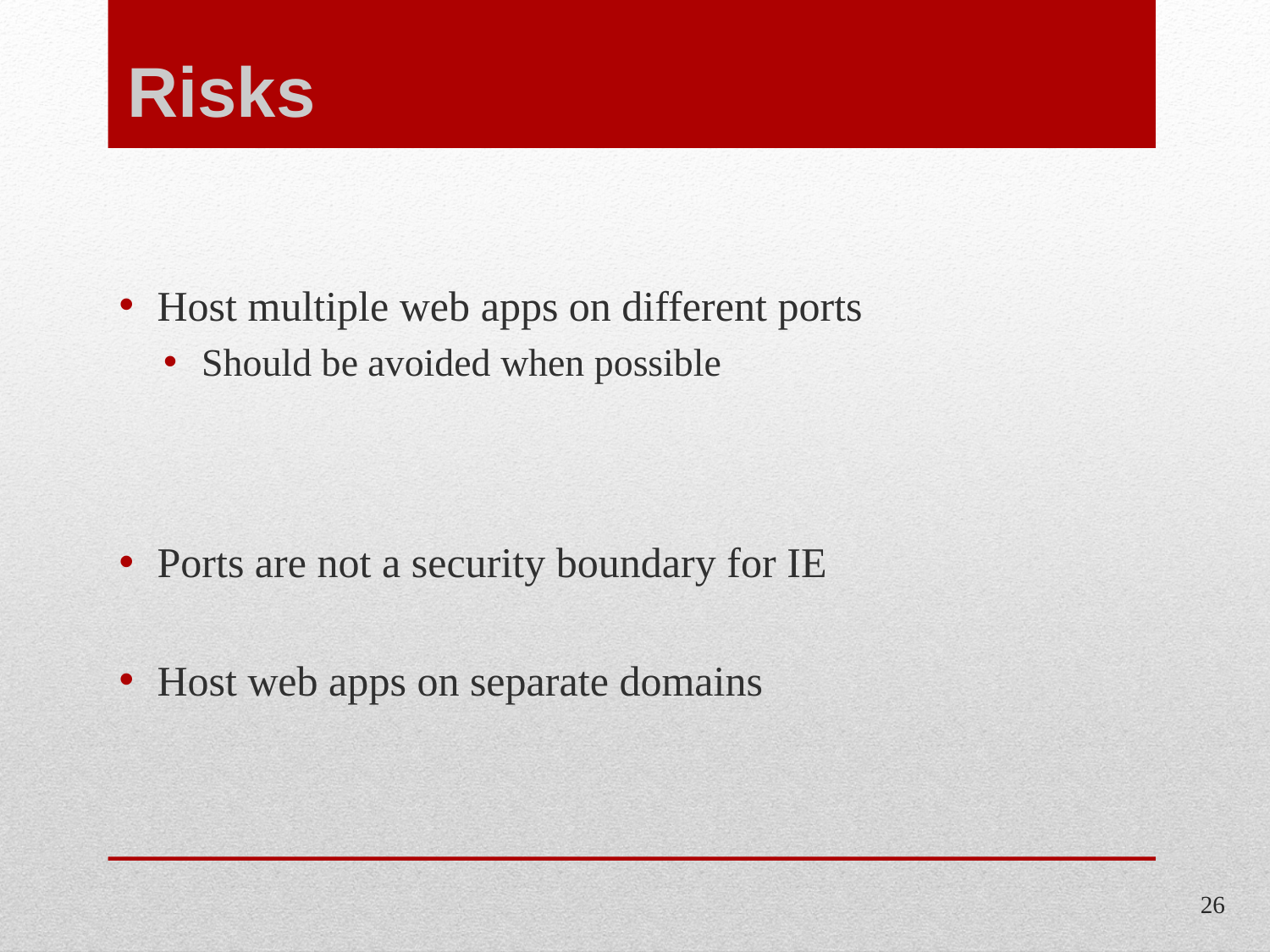

# Risks
Host multiple web apps on different ports
Should be avoided when possible

Ports are not a security boundary for IE

Host web apps on separate domains
26